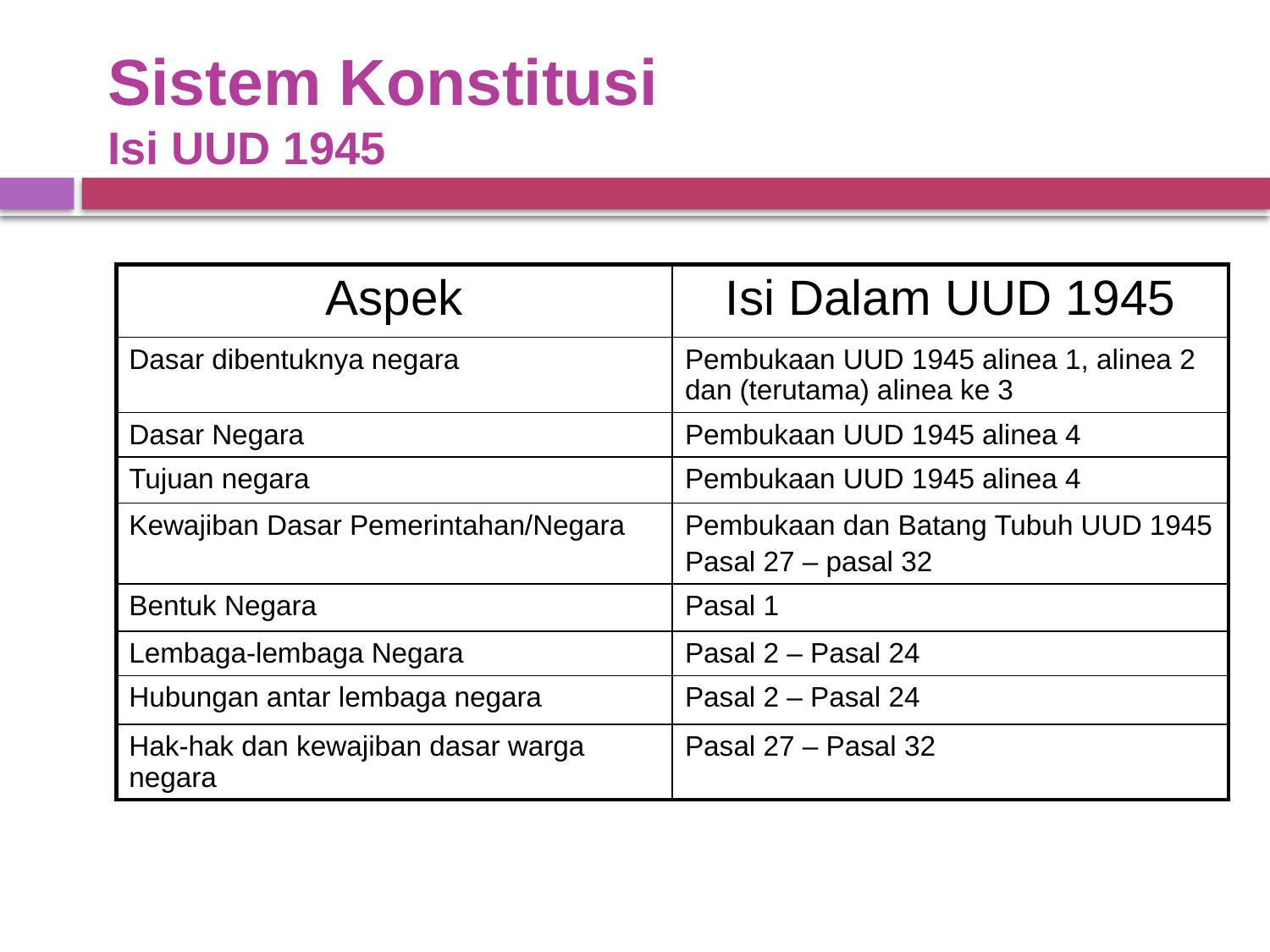

# Sistem Konstitusi Isi UUD 1945
| Aspek | Isi Dalam UUD 1945 |
| --- | --- |
| Dasar dibentuknya negara | Pembukaan UUD 1945 alinea 1, alinea 2 dan (terutama) alinea ke 3 |
| Dasar Negara | Pembukaan UUD 1945 alinea 4 |
| Tujuan negara | Pembukaan UUD 1945 alinea 4 |
| Kewajiban Dasar Pemerintahan/Negara | Pembukaan dan Batang Tubuh UUD 1945 Pasal 27 – pasal 32 |
| Bentuk Negara | Pasal 1 |
| Lembaga-lembaga Negara | Pasal 2 – Pasal 24 |
| Hubungan antar lembaga negara | Pasal 2 – Pasal 24 |
| Hak-hak dan kewajiban dasar warga negara | Pasal 27 – Pasal 32 |